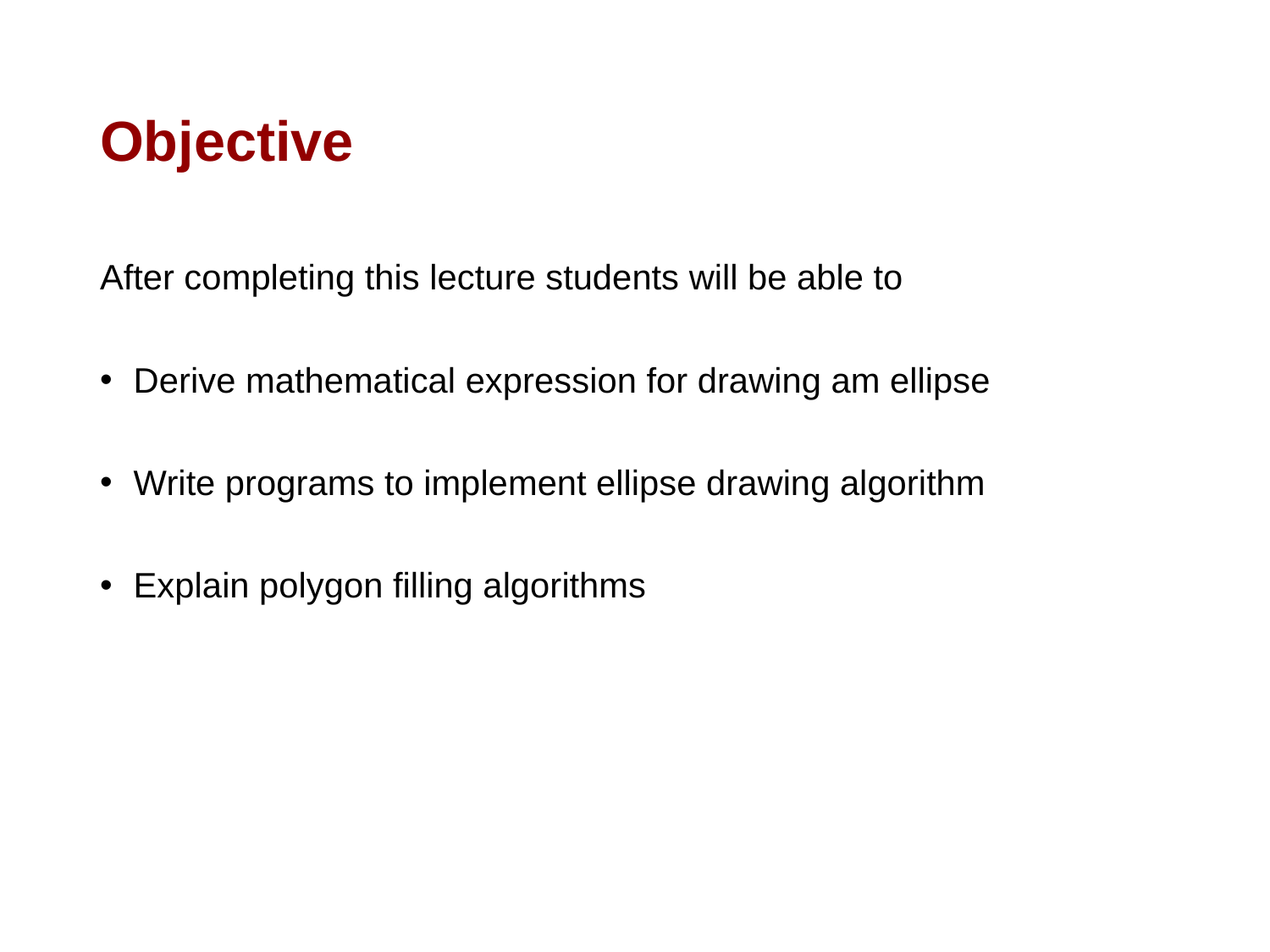

# Objective
After completing this lecture students will be able to

 Derive mathematical expression for drawing am ellipse

 Write programs to implement ellipse drawing algorithm

 Explain polygon filling algorithms